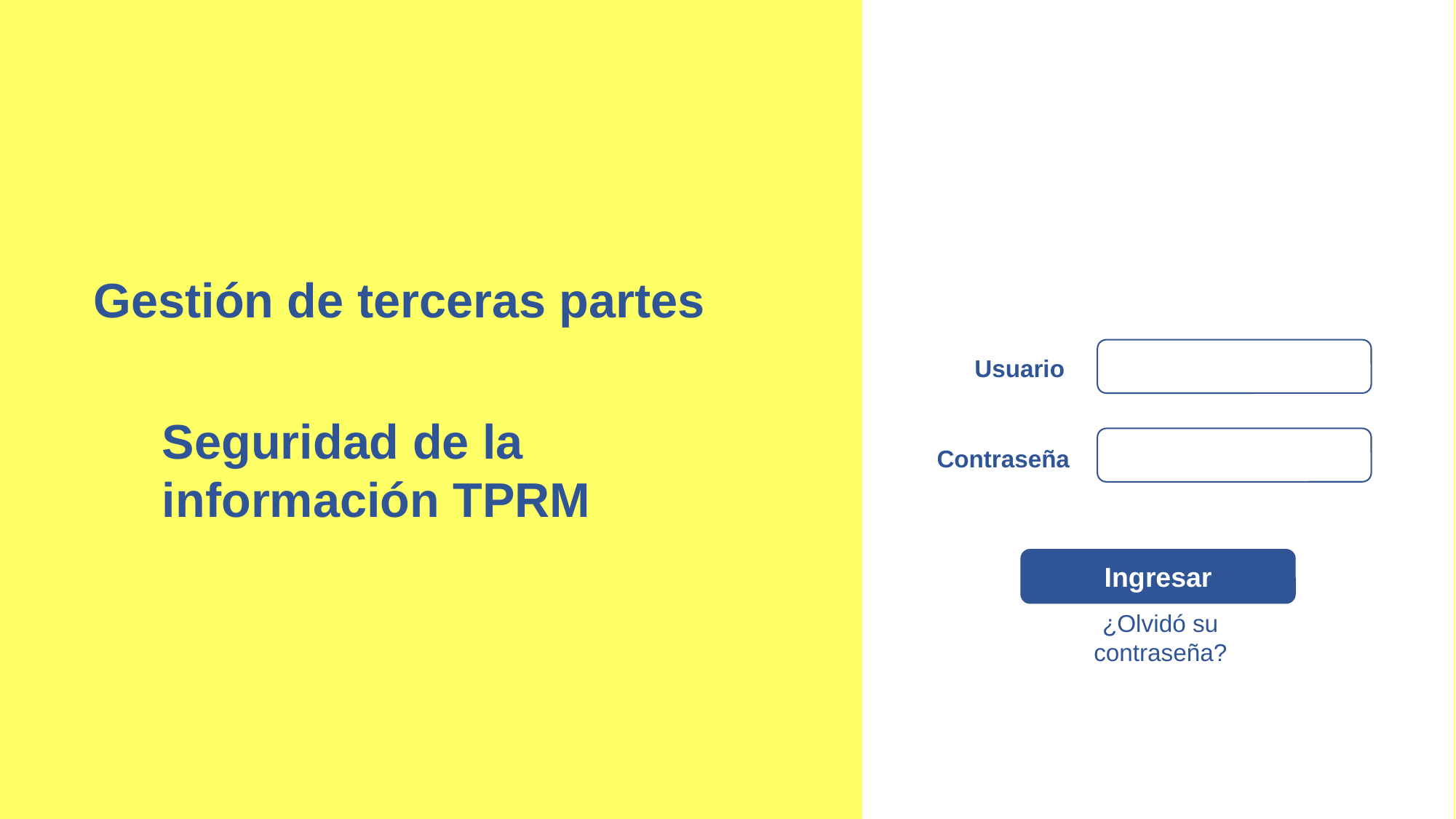

Gestión de terceras partes

Usuario
Seguridad de la información TPRM

Contraseña
Ingresar
¿Olvidó su contraseña?